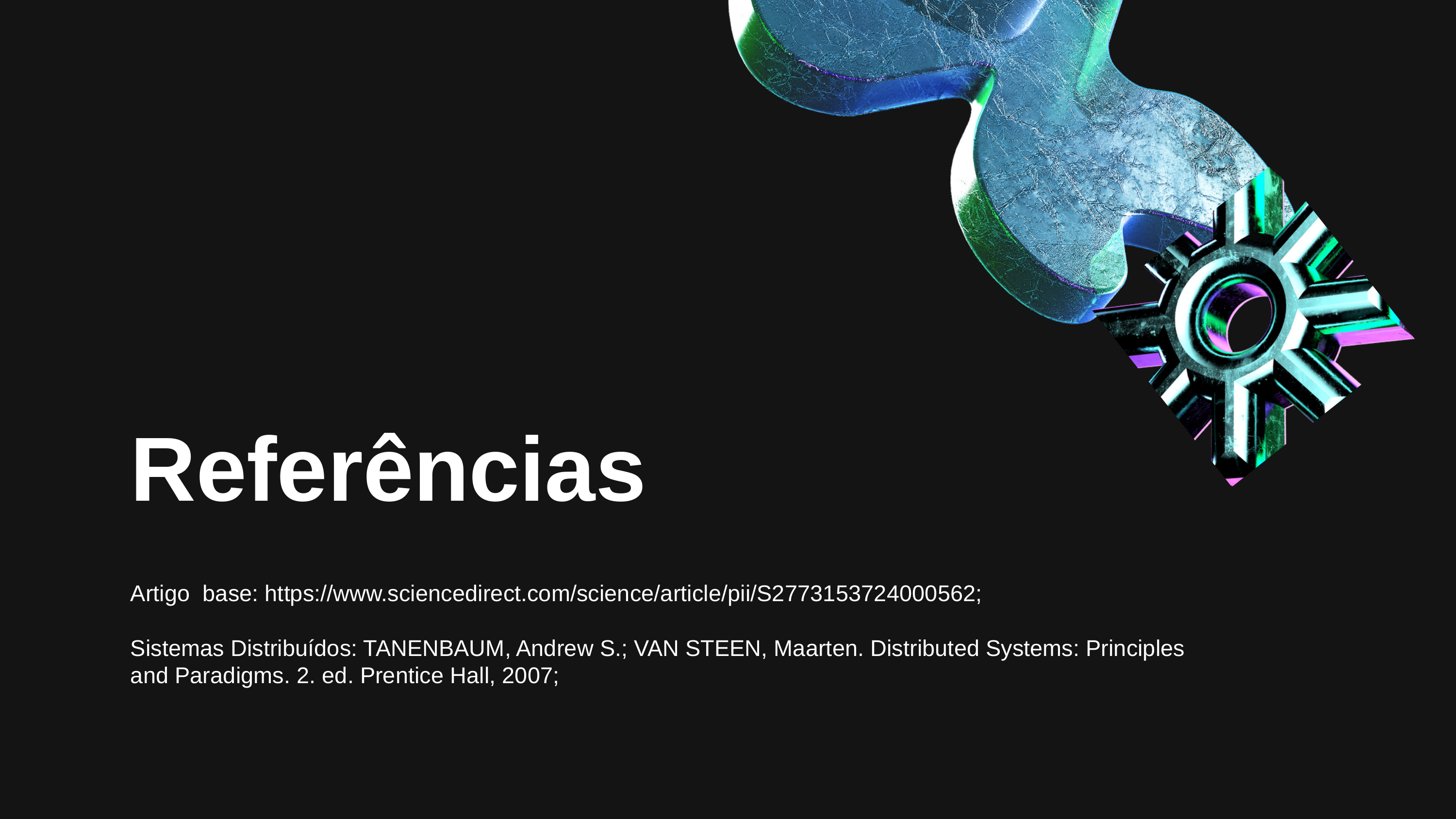

Referências
Artigo  base: https://www.sciencedirect.com/science/article/pii/S2773153724000562;

Sistemas Distribuídos: TANENBAUM, Andrew S.; VAN STEEN, Maarten. Distributed Systems: Principles and Paradigms. 2. ed. Prentice Hall, 2007;